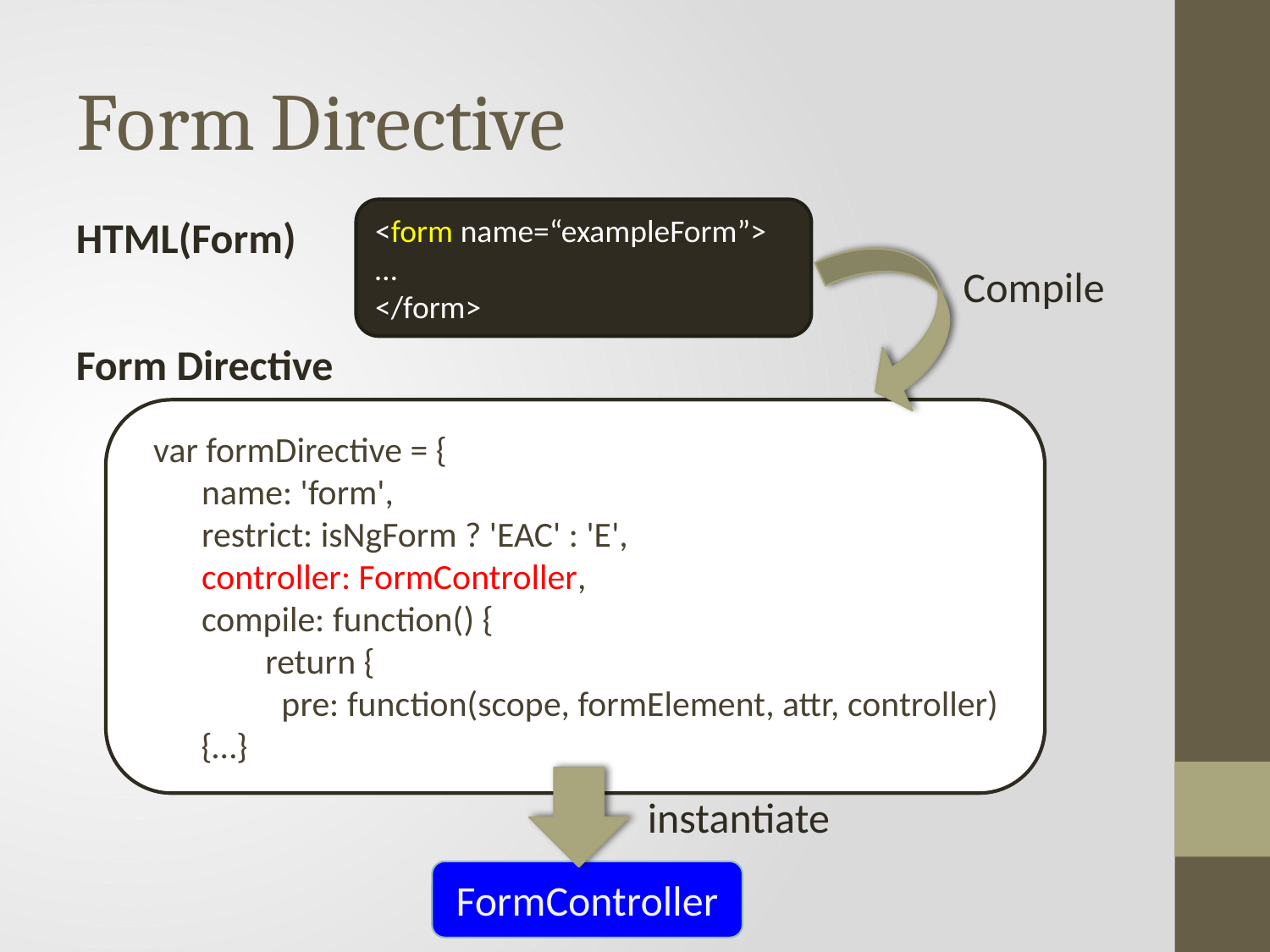

# Form Directive
<form name=“exampleForm”>
…
</form>
HTML(Form)

Compile

Form Directive
var formDirective = {
      name: 'form',
      restrict: isNgForm ? 'EAC' : 'E',
      controller: FormController,
      compile: function() {
        return {
          pre: function(scope, formElement, attr, controller) {…}

instantiate
FormController